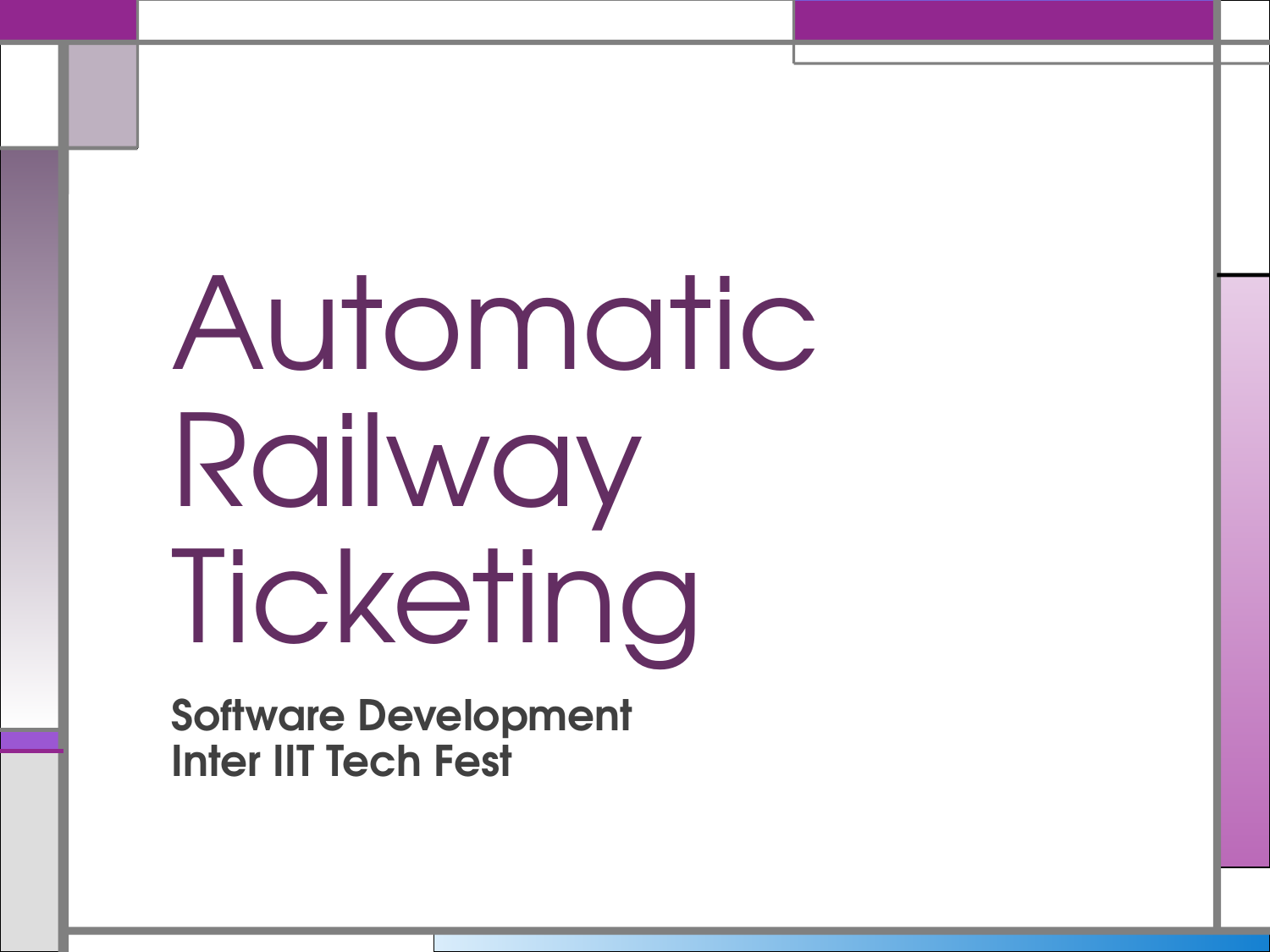

# Automatic Railway Ticketing
Software Development
Inter IIT Tech Fest